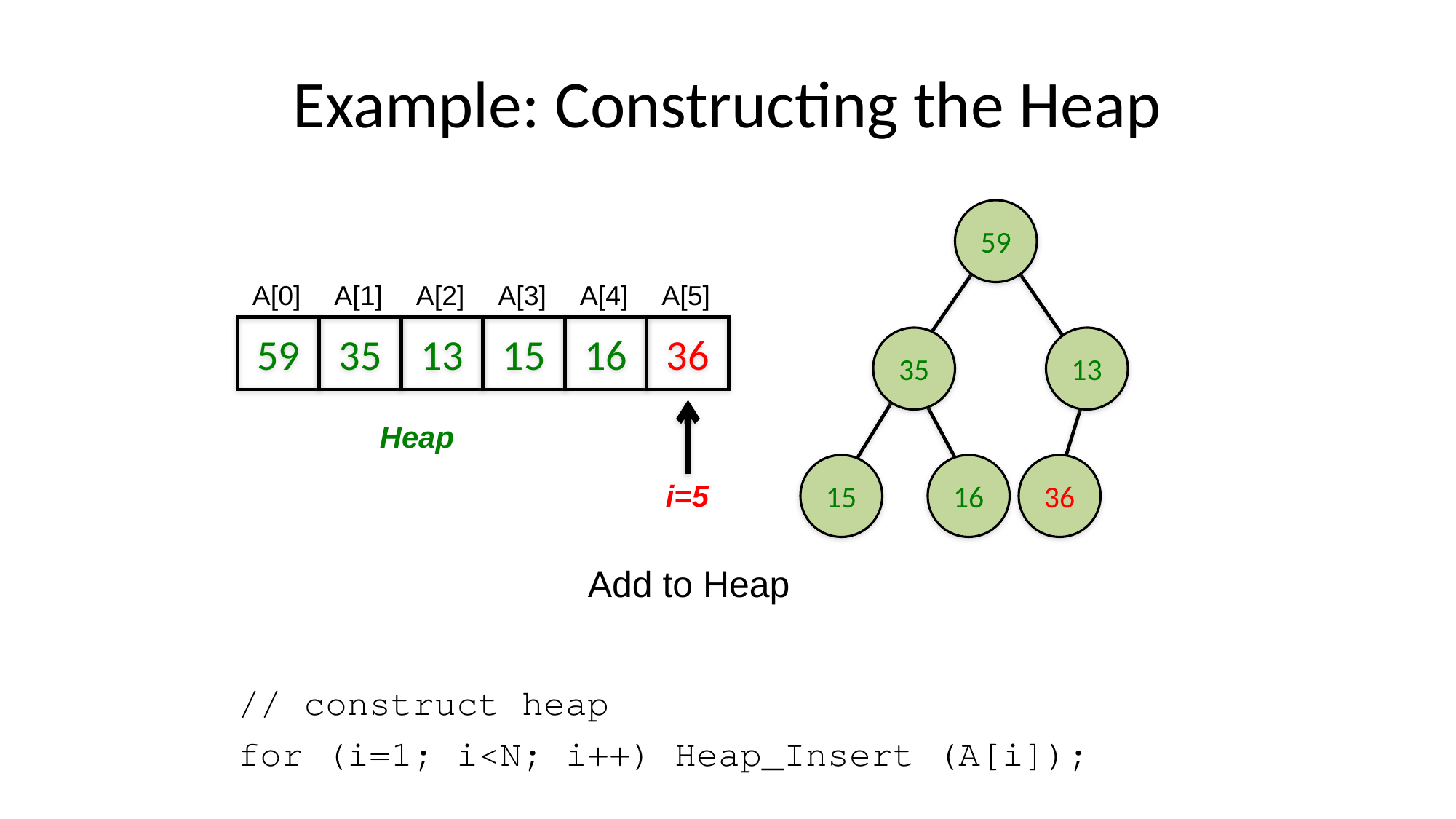

# Example: Constructing the Heap
59
A[0]
A[1]
A[2]
A[3]
A[4]
A[5]
59
35
13
15
16
36
35
13
Heap
15
16
36
i=5
Add to Heap
// construct heap
for (i=1; i<N; i++) Heap_Insert (A[i]);